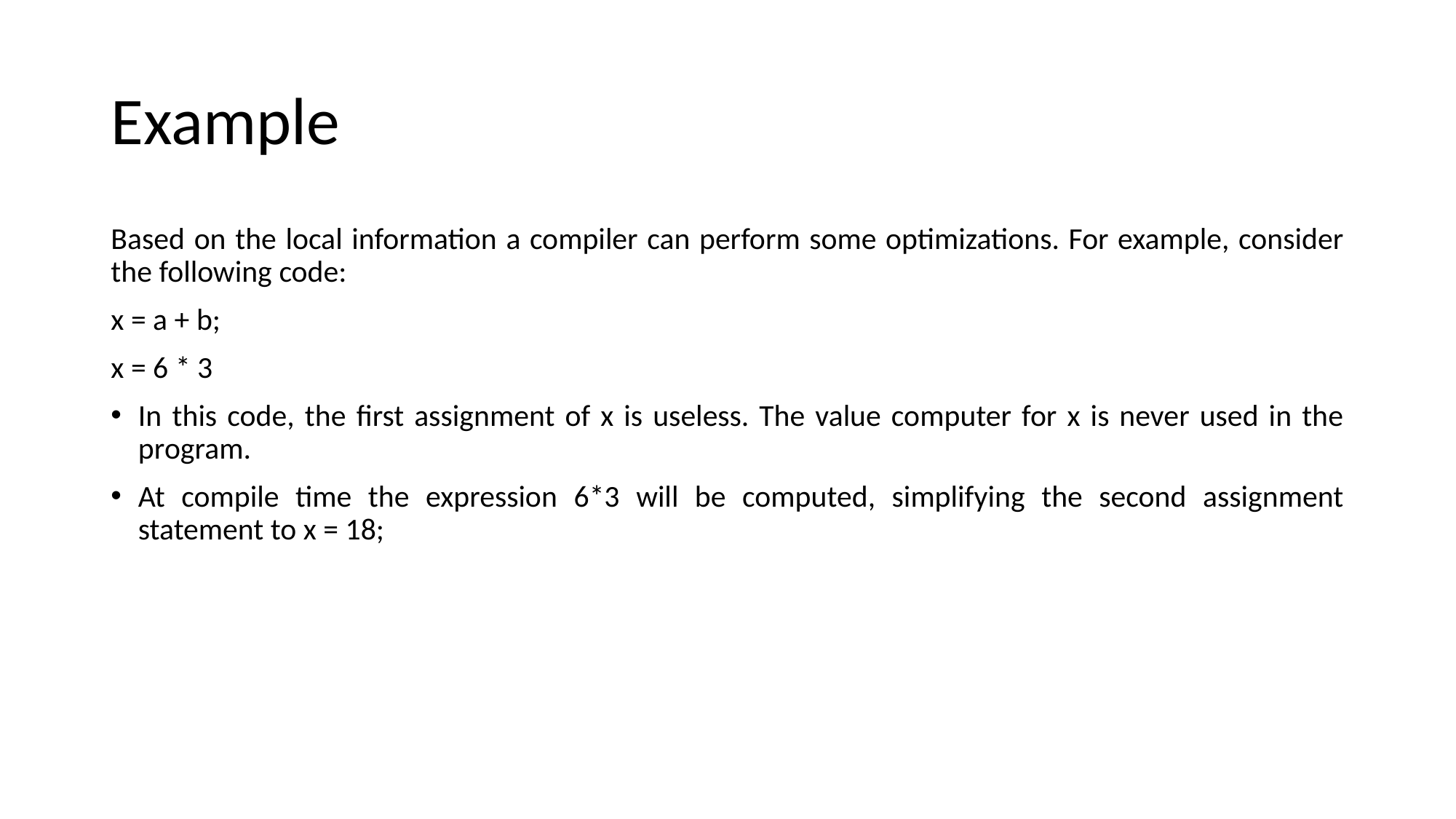

# Example
Based on the local information a compiler can perform some optimizations. For example, consider the following code:
x = a + b;
x = 6 * 3
In this code, the first assignment of x is useless. The value computer for x is never used in the program.
At compile time the expression 6*3 will be computed, simplifying the second assignment statement to x = 18;